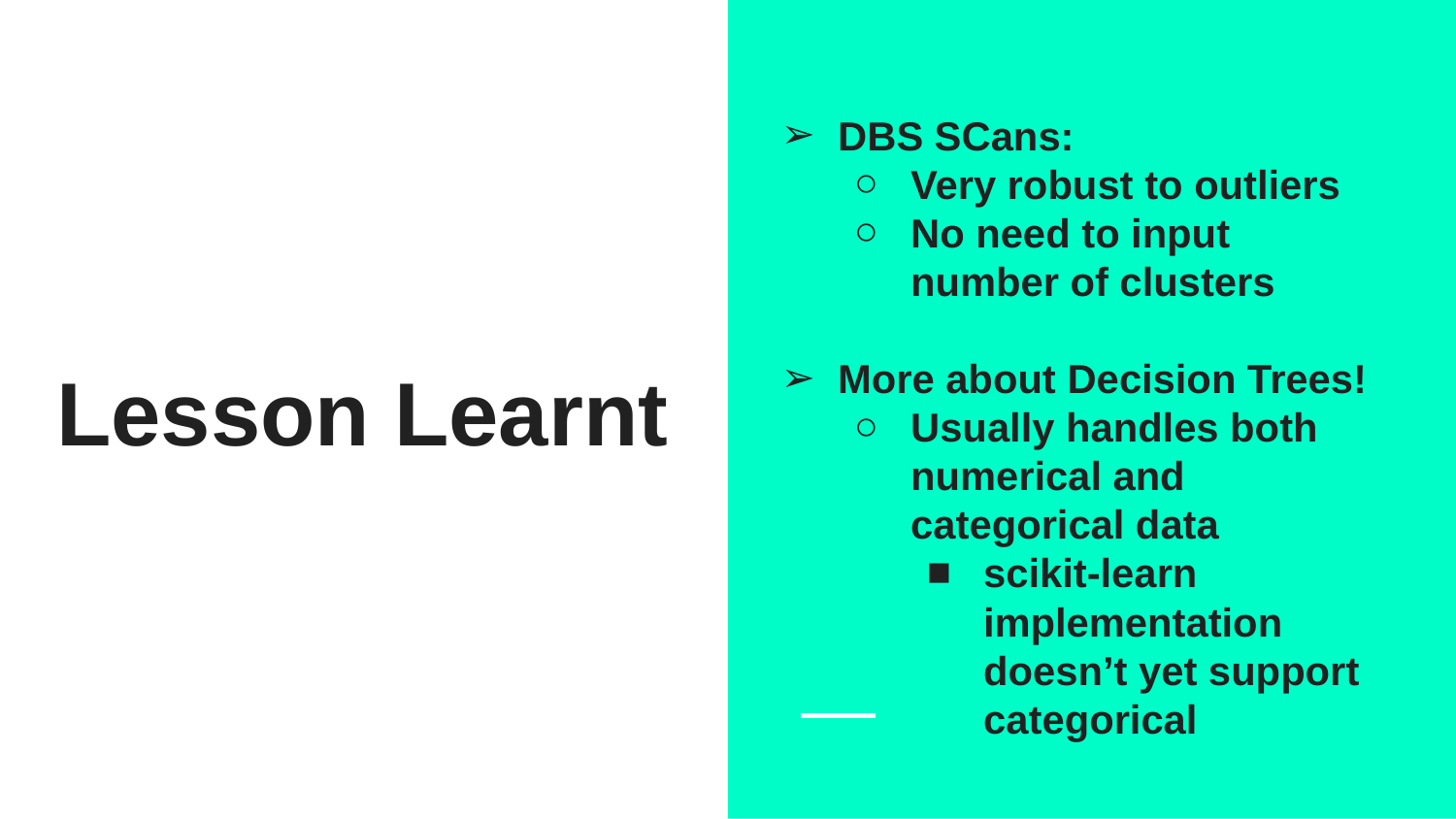

DBS SCans:
Very robust to outliers
No need to input number of clusters
More about Decision Trees!
Usually handles both numerical and categorical data
scikit-learn implementation doesn’t yet support categorical

# Lesson Learnt